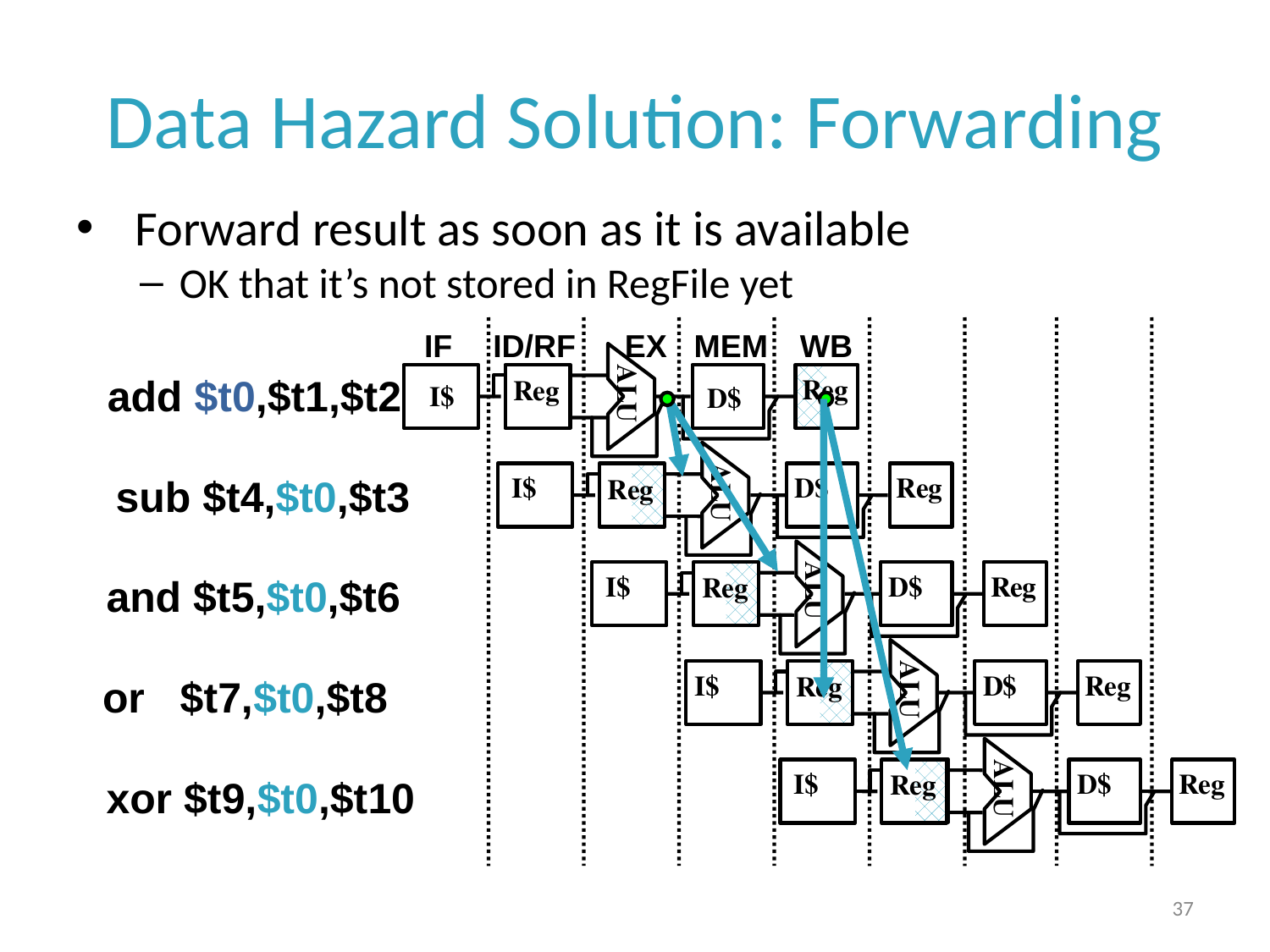

# Data Hazard Solution: Forwarding
 Forward result as soon as it is available
OK that it’s not stored in RegFile yet

IF
ID/RF
EX
MEM
WB

add $t0,$t1,$t2

Reg
Reg
ALU
I$
 D$

ALU

I$

sub $t4,$t0,$t3
 D$
Reg
Reg

ALU

I$

 D$
Reg
Reg
and $t5,$t0,$t6

I$
 D$
Reg
Reg
or   $t7,$t0,$t8
ALU

ALU

I$

 D$
Reg
Reg

xor $t9,$t0,$t10

37